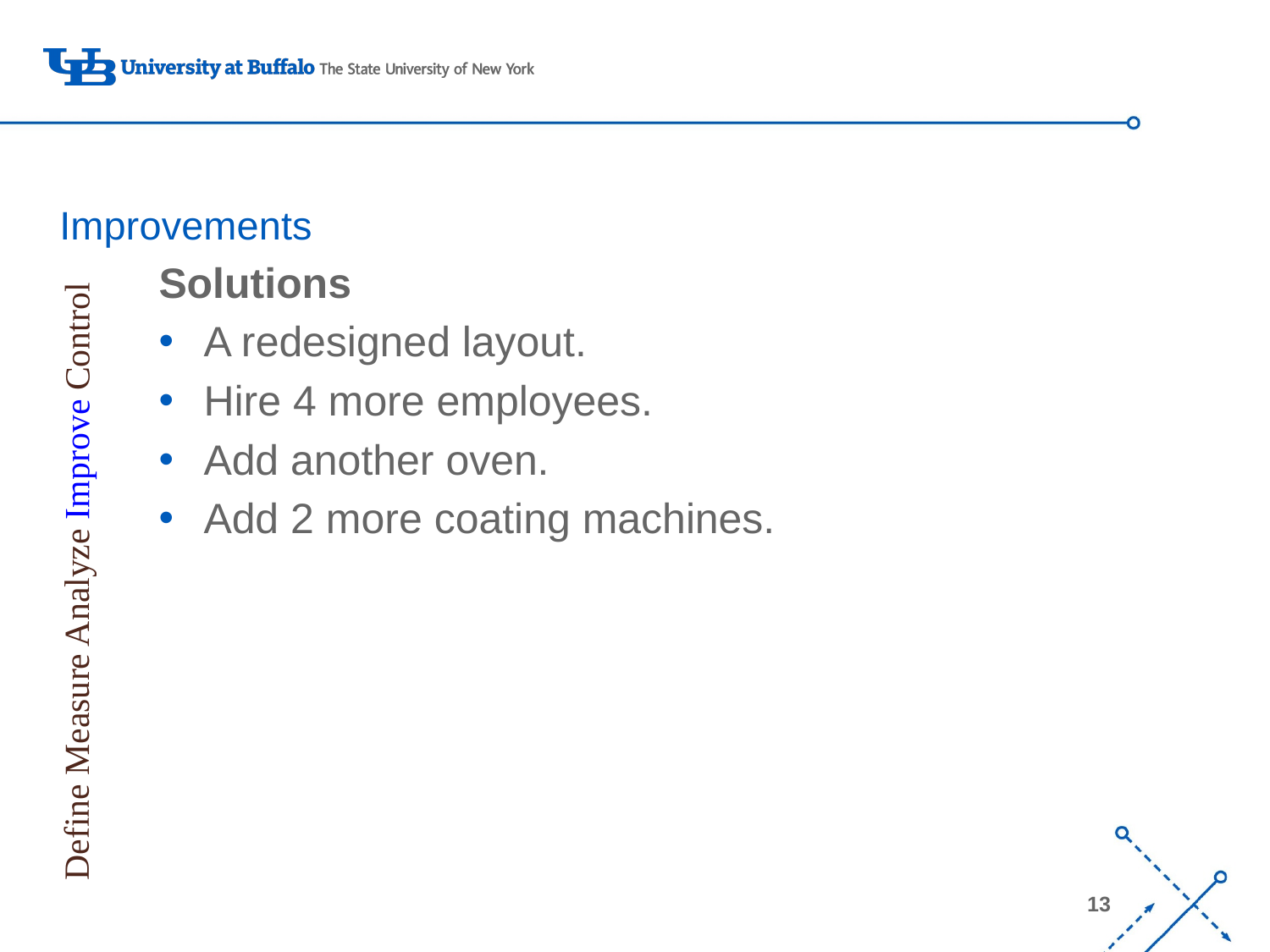

# Improvements
Solutions
A redesigned layout.
Hire 4 more employees.
Add another oven.
Add 2 more coating machines.

Define Measure Analyze Improve Control